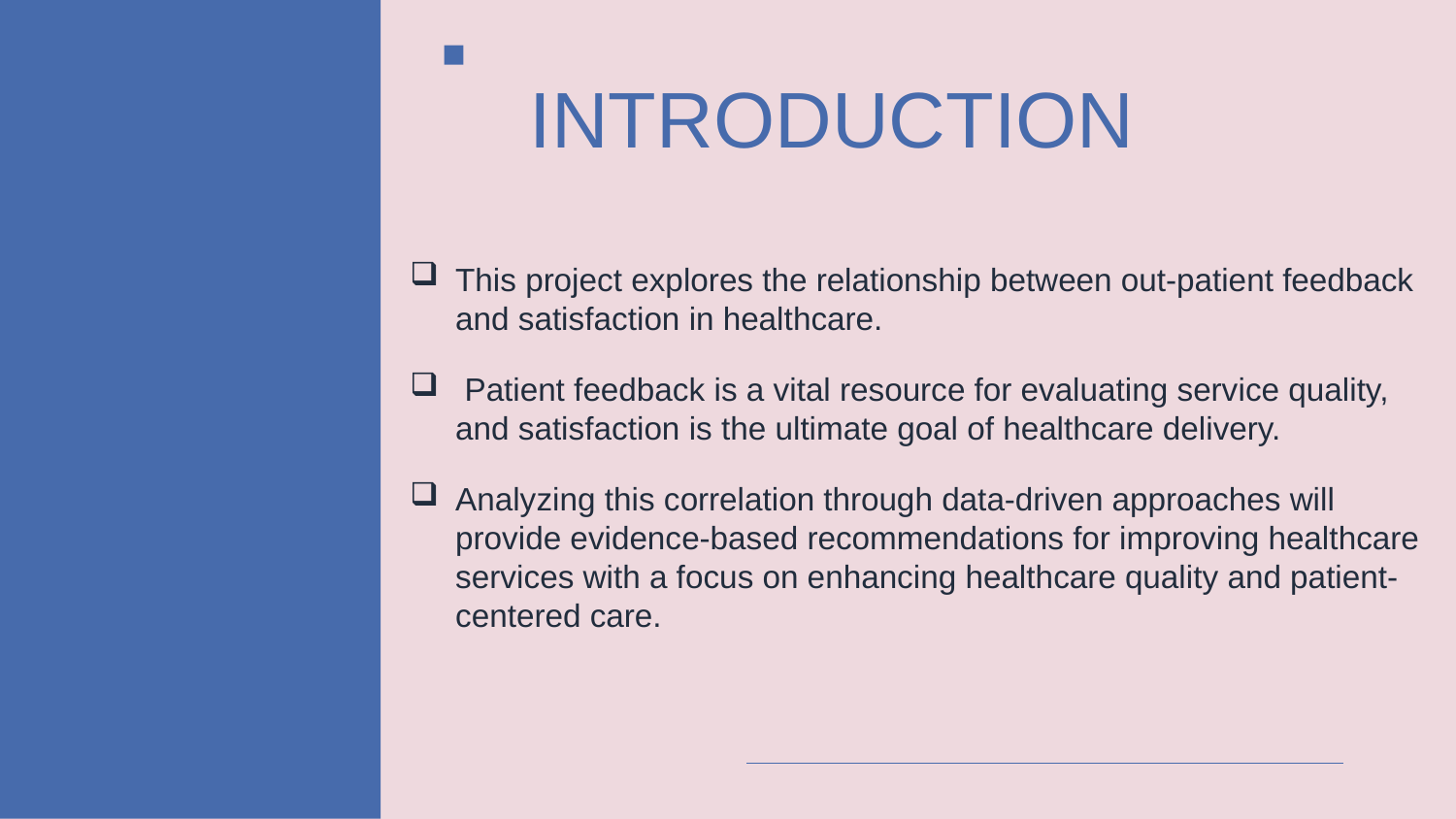

# INTRODUCTION
This project explores the relationship between out-patient feedback and satisfaction in healthcare.
 Patient feedback is a vital resource for evaluating service quality, and satisfaction is the ultimate goal of healthcare delivery.
Analyzing this correlation through data-driven approaches will provide evidence-based recommendations for improving healthcare services with a focus on enhancing healthcare quality and patient-centered care.